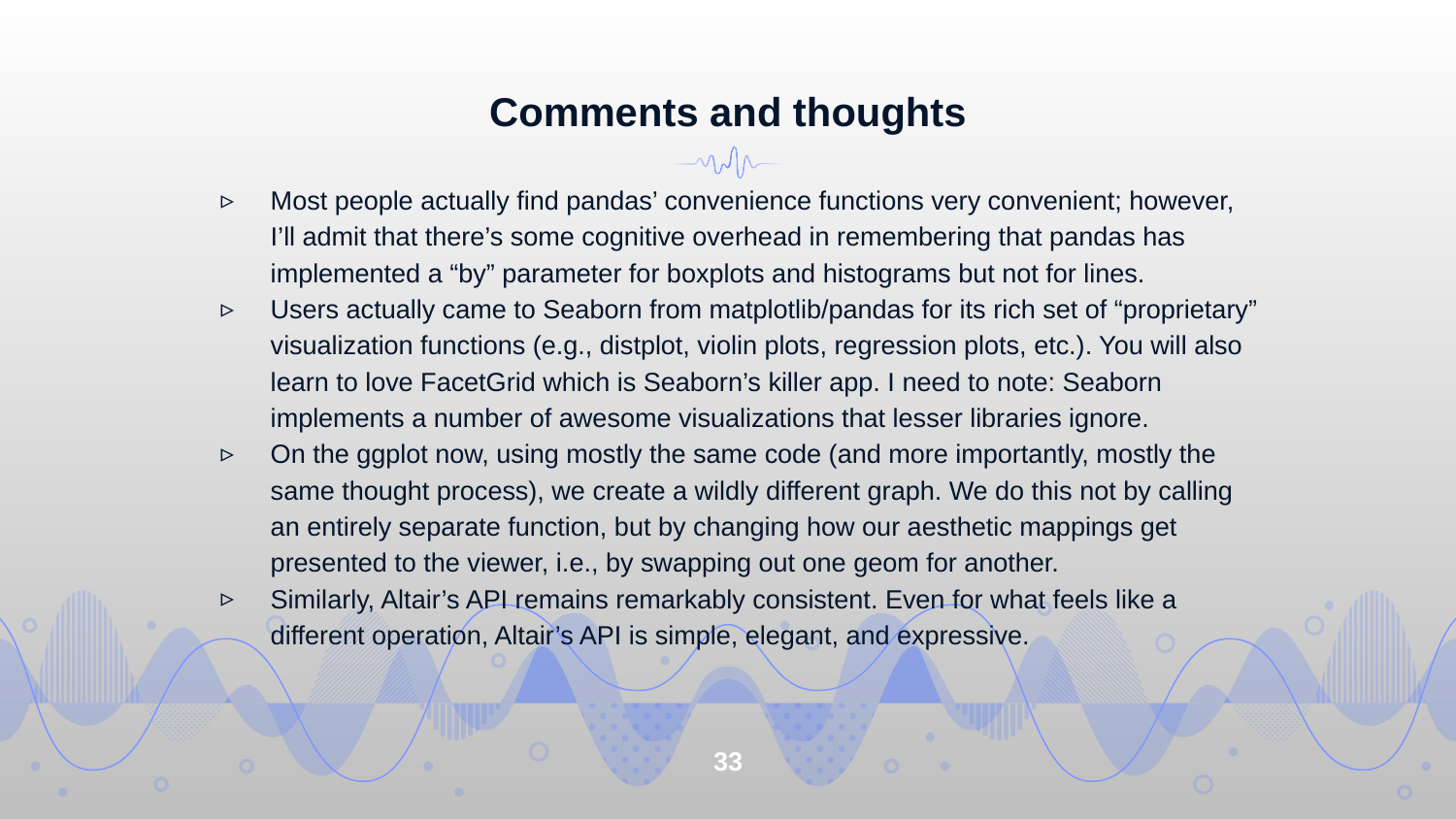

# Comments and thoughts
Most people actually find pandas’ convenience functions very convenient; however, I’ll admit that there’s some cognitive overhead in remembering that pandas has implemented a “by” parameter for boxplots and histograms but not for lines.
Users actually came to Seaborn from matplotlib/pandas for its rich set of “proprietary” visualization functions (e.g., distplot, violin plots, regression plots, etc.). You will also learn to love FacetGrid which is Seaborn’s killer app. I need to note: Seaborn implements a number of awesome visualizations that lesser libraries ignore.
On the ggplot now, using mostly the same code (and more importantly, mostly the same thought process), we create a wildly different graph. We do this not by calling an entirely separate function, but by changing how our aesthetic mappings get presented to the viewer, i.e., by swapping out one geom for another.
Similarly, Altair’s API remains remarkably consistent. Even for what feels like a different operation, Altair’s API is simple, elegant, and expressive.

33